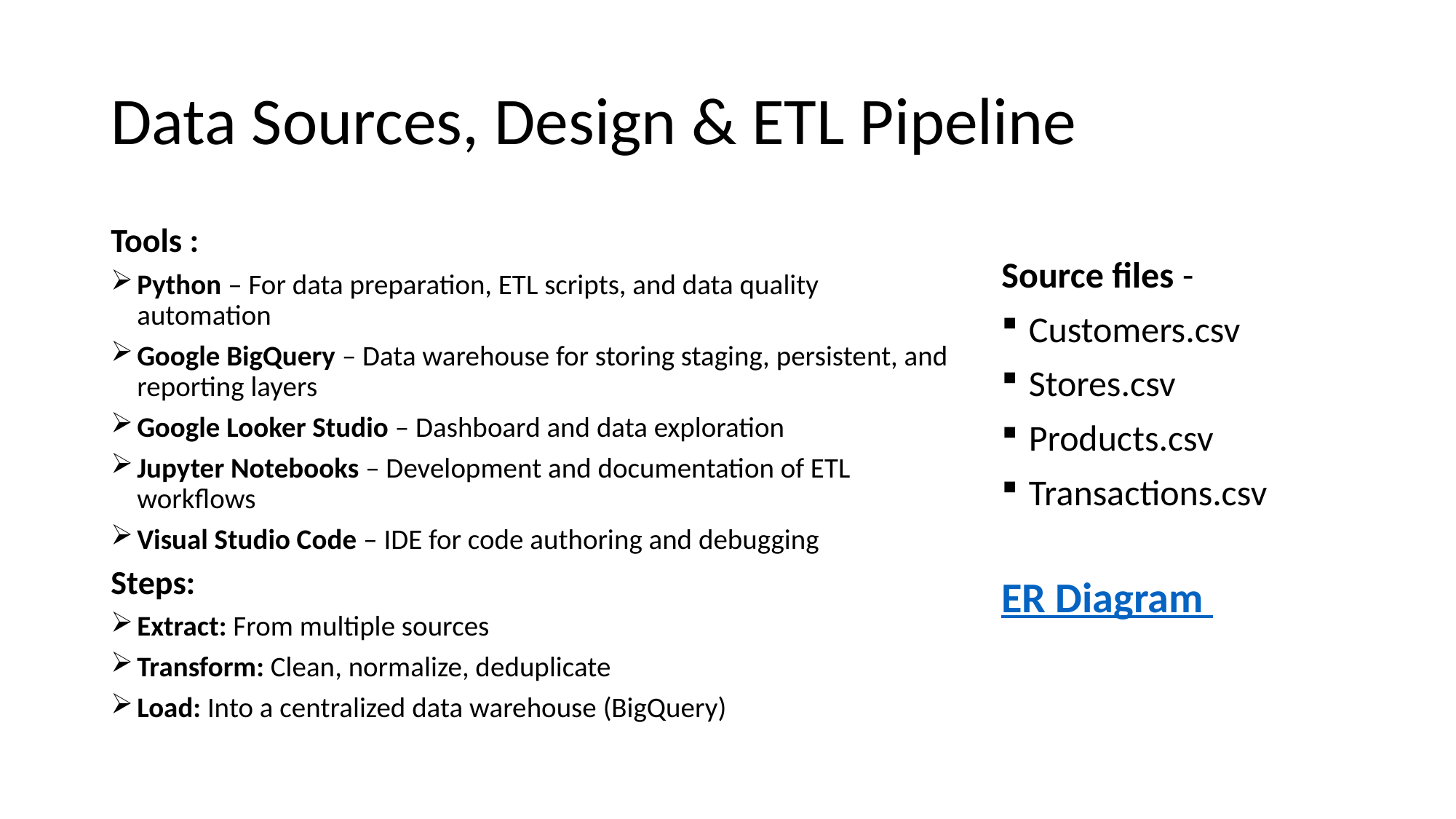

# Data Sources, Design & ETL Pipeline
Tools :
Python – For data preparation, ETL scripts, and data quality automation
Google BigQuery – Data warehouse for storing staging, persistent, and reporting layers
Google Looker Studio – Dashboard and data exploration
Jupyter Notebooks – Development and documentation of ETL workflows
Visual Studio Code – IDE for code authoring and debugging
Steps:
Extract: From multiple sources
Transform: Clean, normalize, deduplicate
Load: Into a centralized data warehouse (BigQuery)
Source files -
Customers.csv
Stores.csv
Products.csv
Transactions.csv

ER Diagram